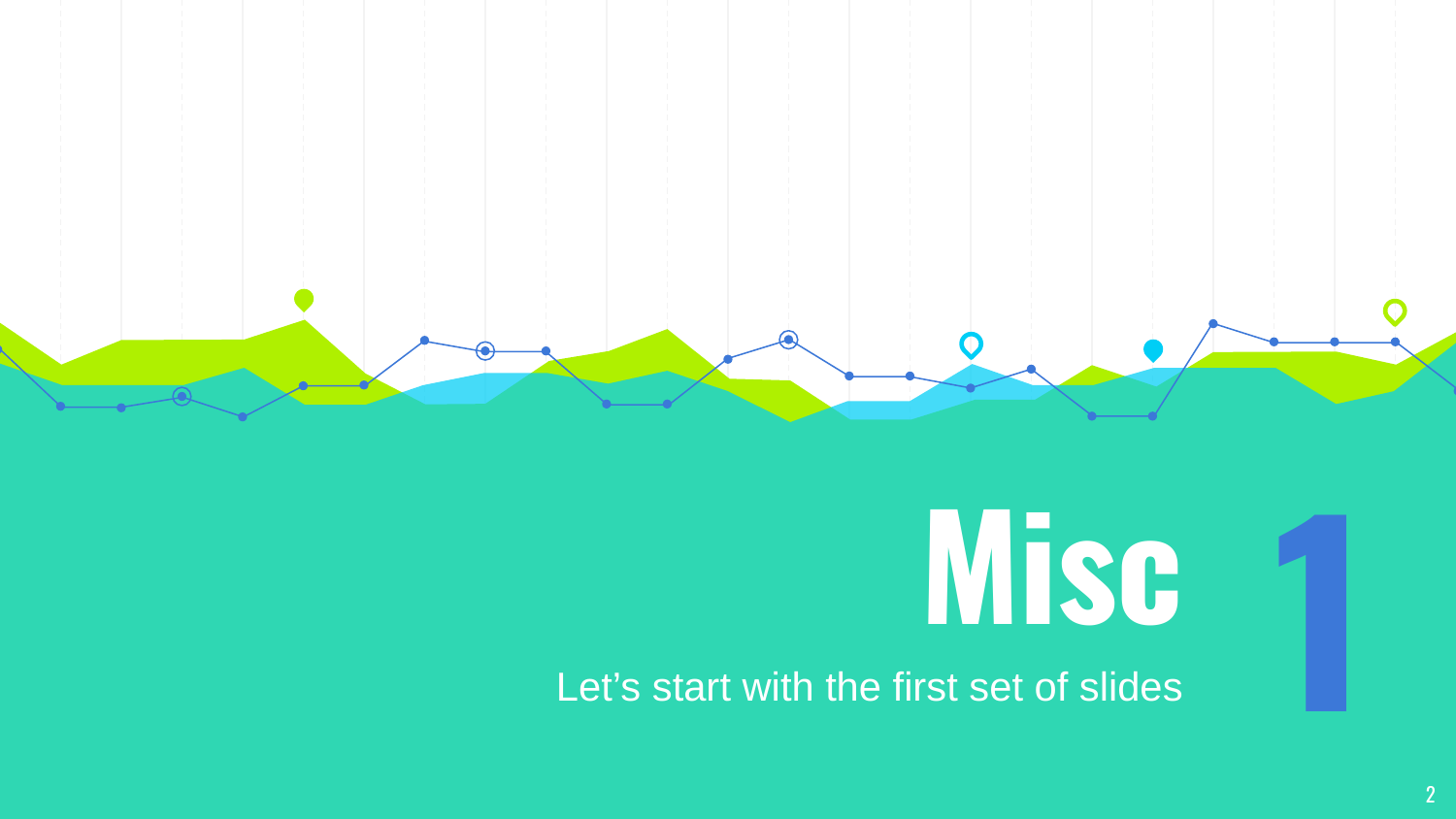

# Misc
1
Let’s start with the first set of slides
2